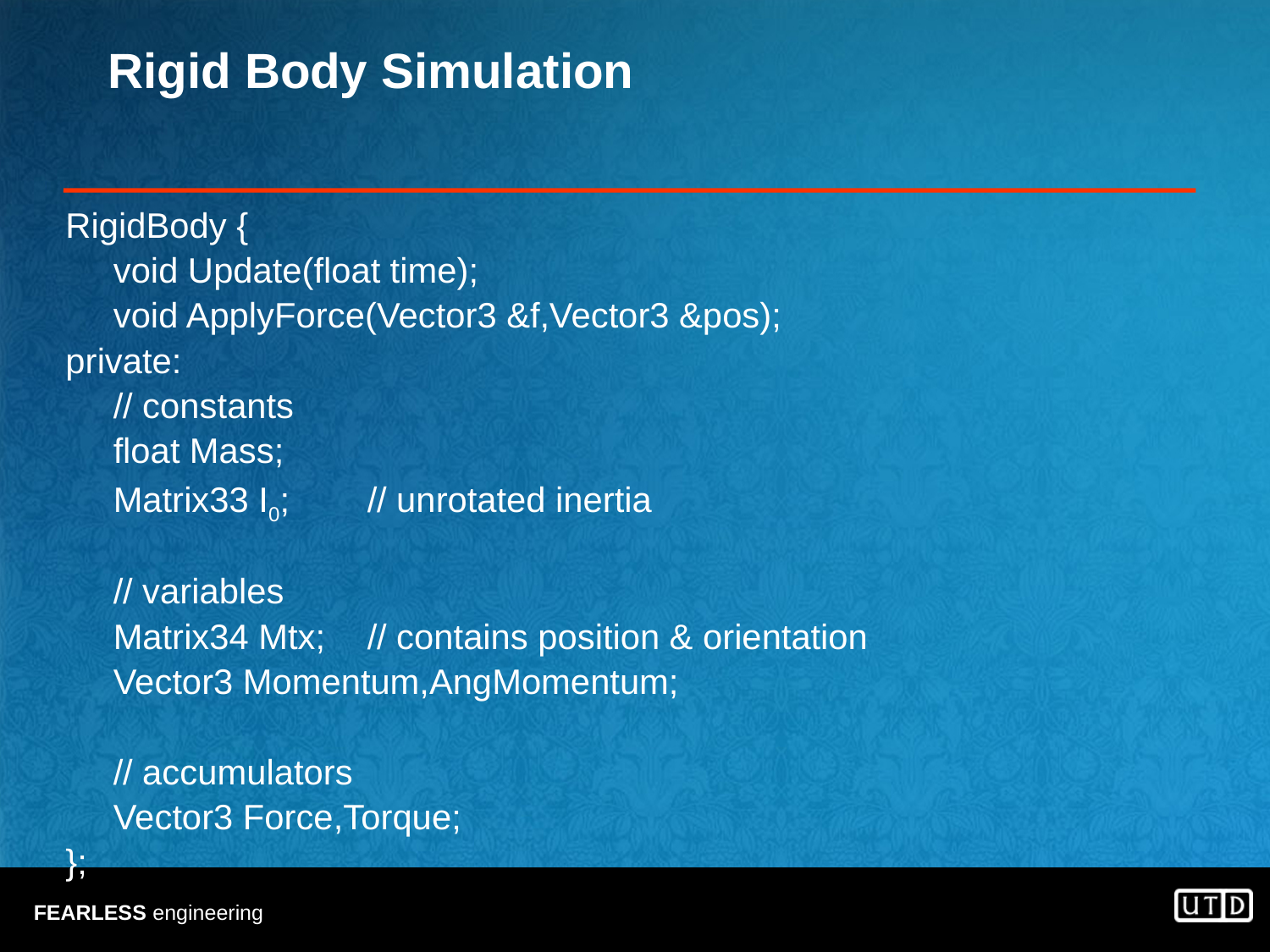

# Rigid Body Simulation

RigidBody {
	void Update(float time);
	void ApplyForce(Vector3 &f,Vector3 &pos);
private:
	// constants
	float Mass;
	Matrix33 I0;	// unrotated inertia

	// variables
	Matrix34 Mtx;	// contains position & orientation
	Vector3 Momentum,AngMomentum;

	// accumulators
	Vector3 Force,Torque;
};